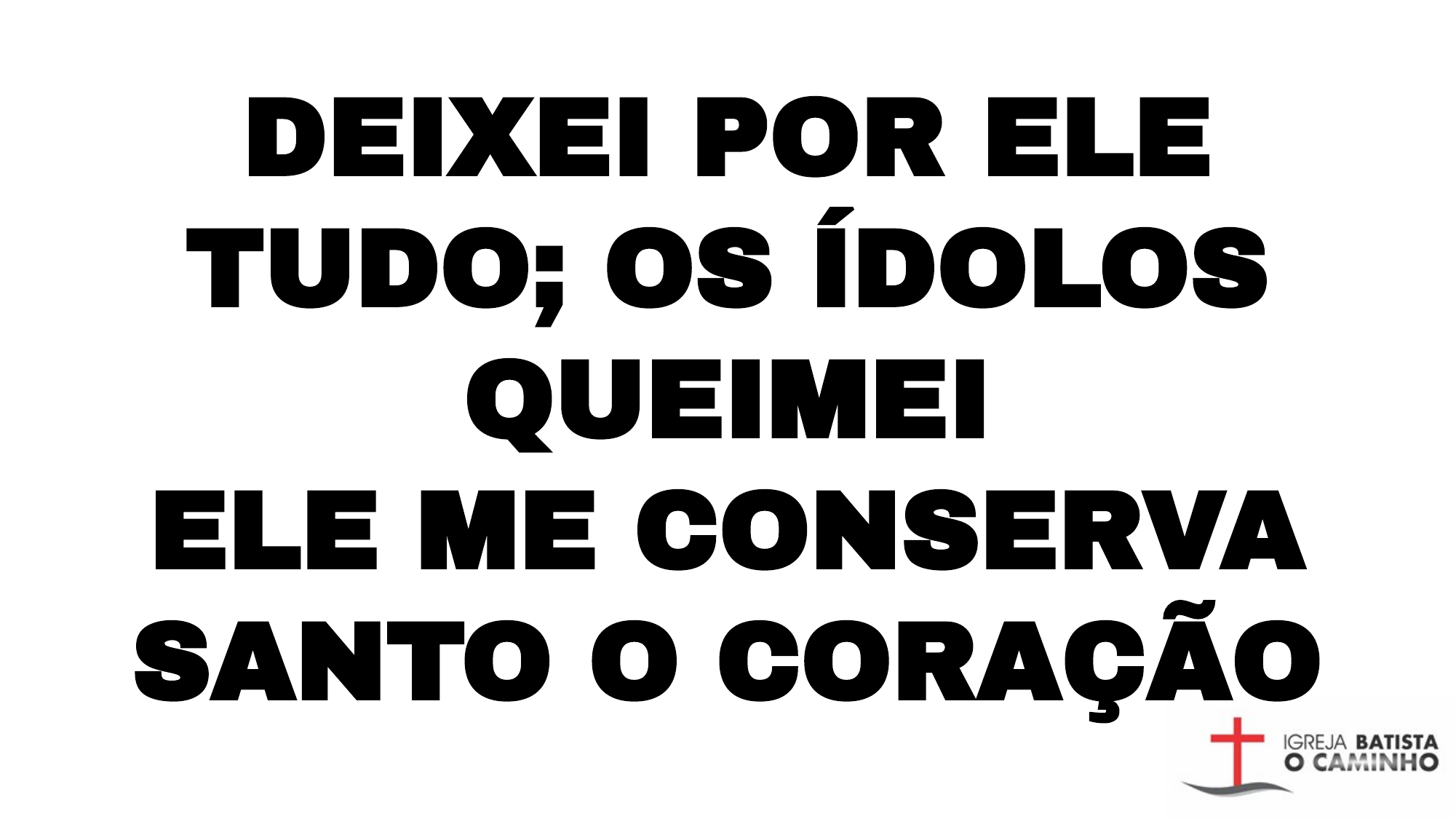

# DEIXEI POR ELE TUDO; OS ÍDOLOS QUEIMEI ELE ME CONSERVA SANTO O CORAÇÃO